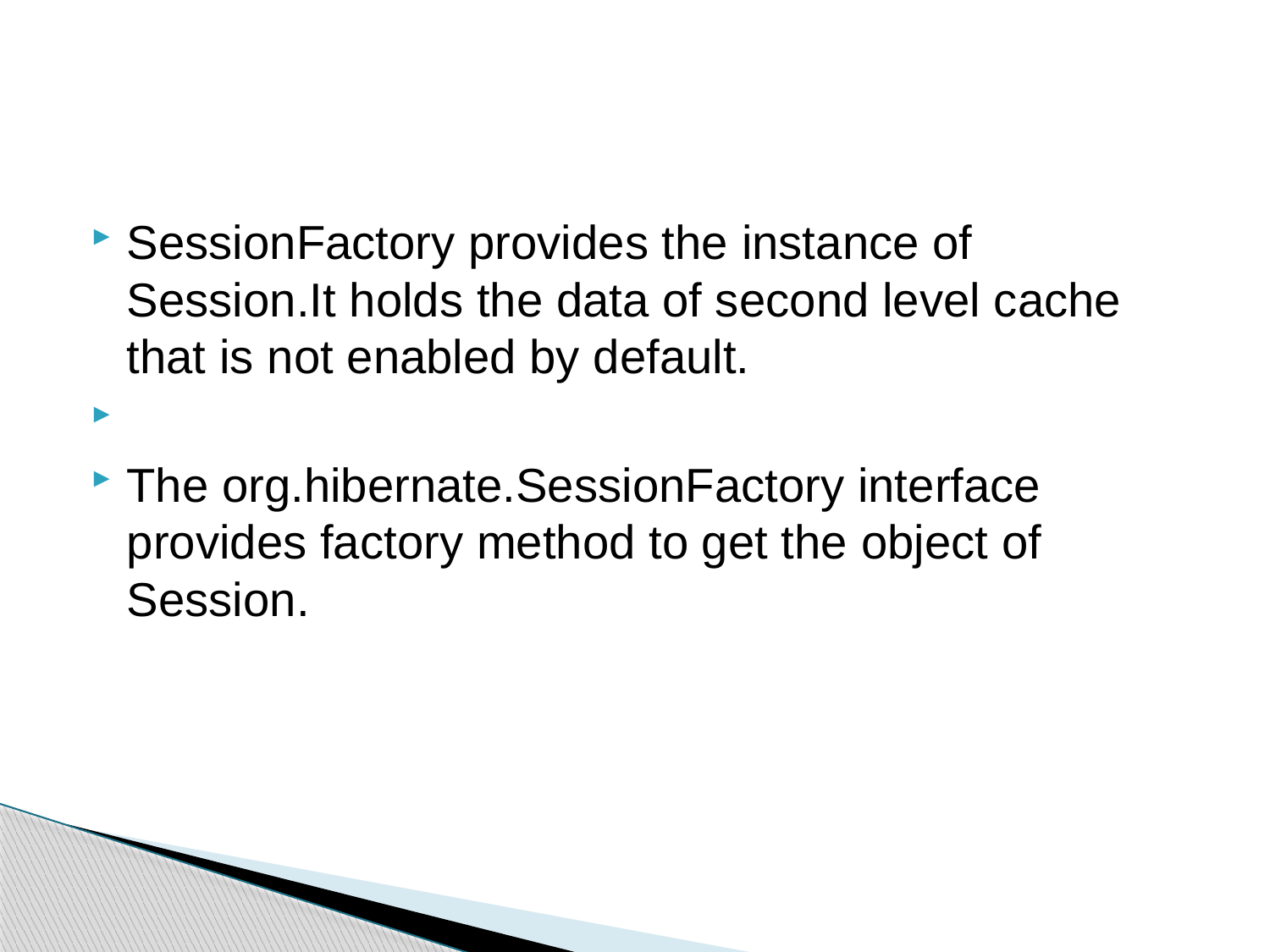

#
SessionFactory provides the instance of Session.It holds the data of second level cache that is not enabled by default.

The org.hibernate.SessionFactory interface provides factory method to get the object of Session.